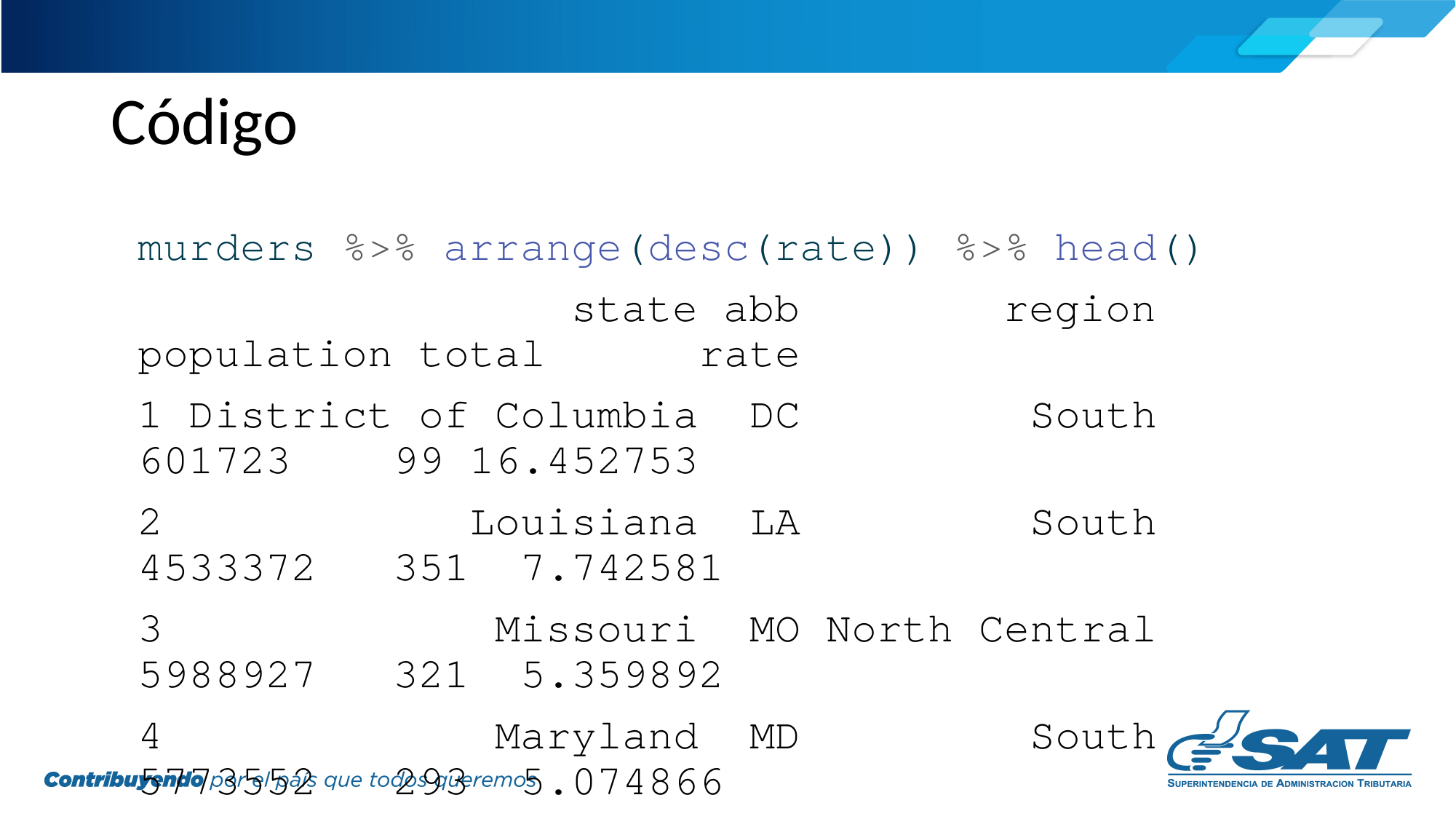

# Código
murders %>% arrange(desc(rate)) %>% head()
                 state abb        region population total      rate
1 District of Columbia  DC         South     601723    99 16.452753
2            Louisiana  LA         South    4533372   351  7.742581
3             Missouri  MO North Central    5988927   321  5.359892
4             Maryland  MD         South    5773552   293  5.074866
5       South Carolina  SC         South    4625364   207  4.475323
6             Delaware  DE         South     897934    38  4.231937